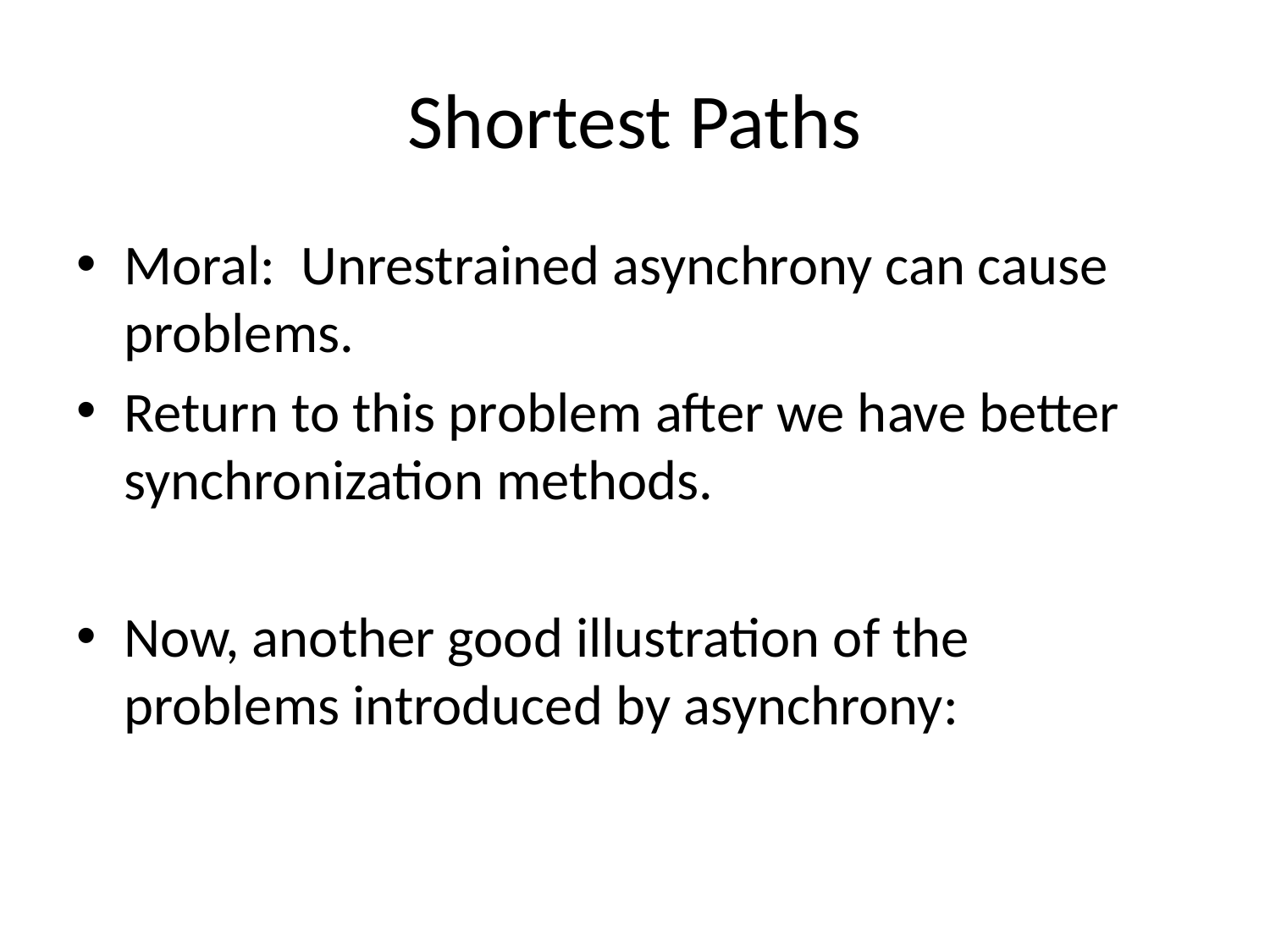

# Shortest Paths
Moral:  Unrestrained asynchrony can cause problems.
Return to this problem after we have better synchronization methods.

Now, another good illustration of the problems introduced by asynchrony: